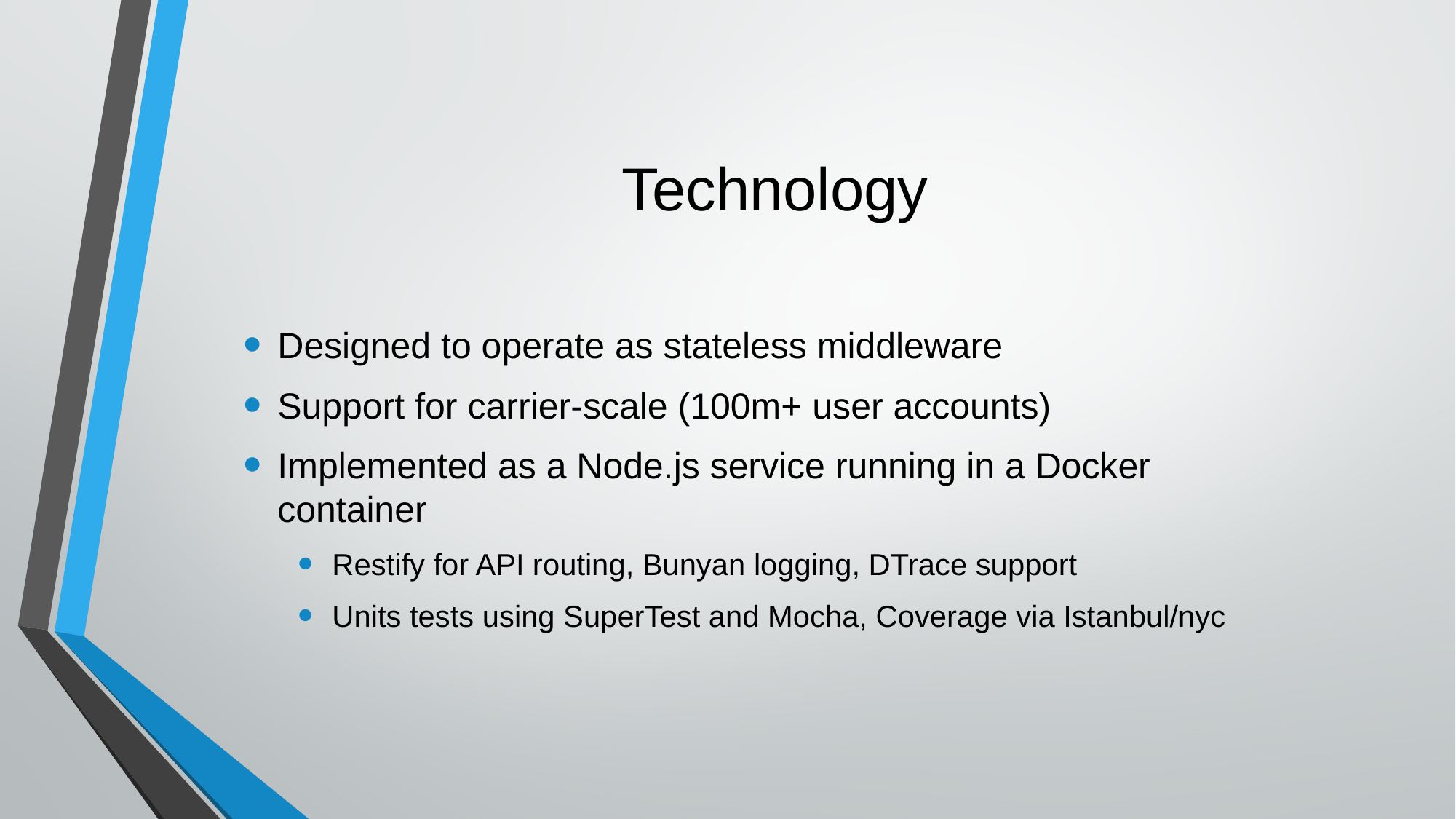

# Technology
Designed to operate as stateless middleware
Support for carrier-scale (100m+ user accounts)
Implemented as a Node.js service running in a Docker container
Restify for API routing, Bunyan logging, DTrace support
Units tests using SuperTest and Mocha, Coverage via Istanbul/nyc